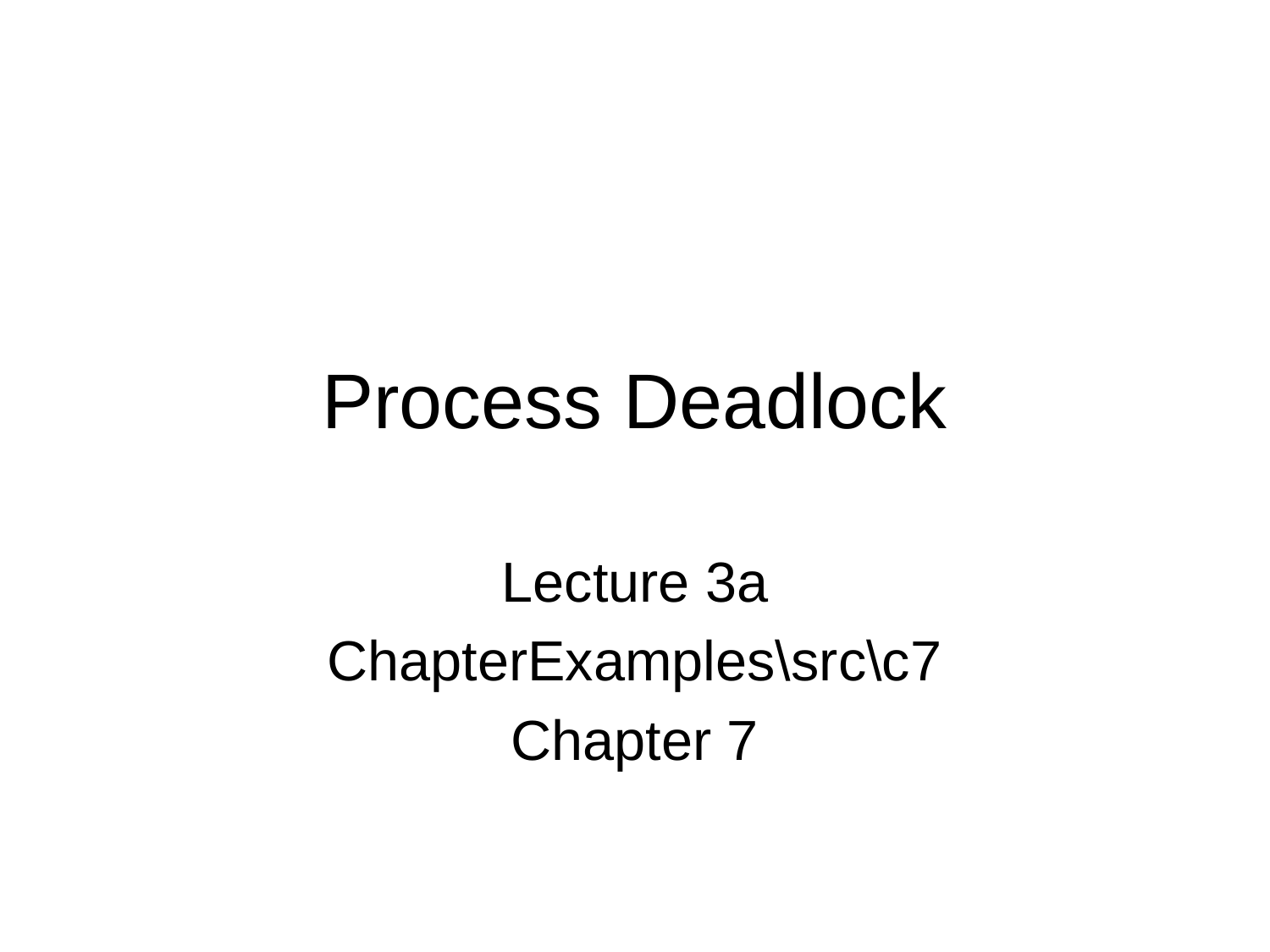

# Process Deadlock
Lecture 3a
ChapterExamples\src\c7
Chapter 7